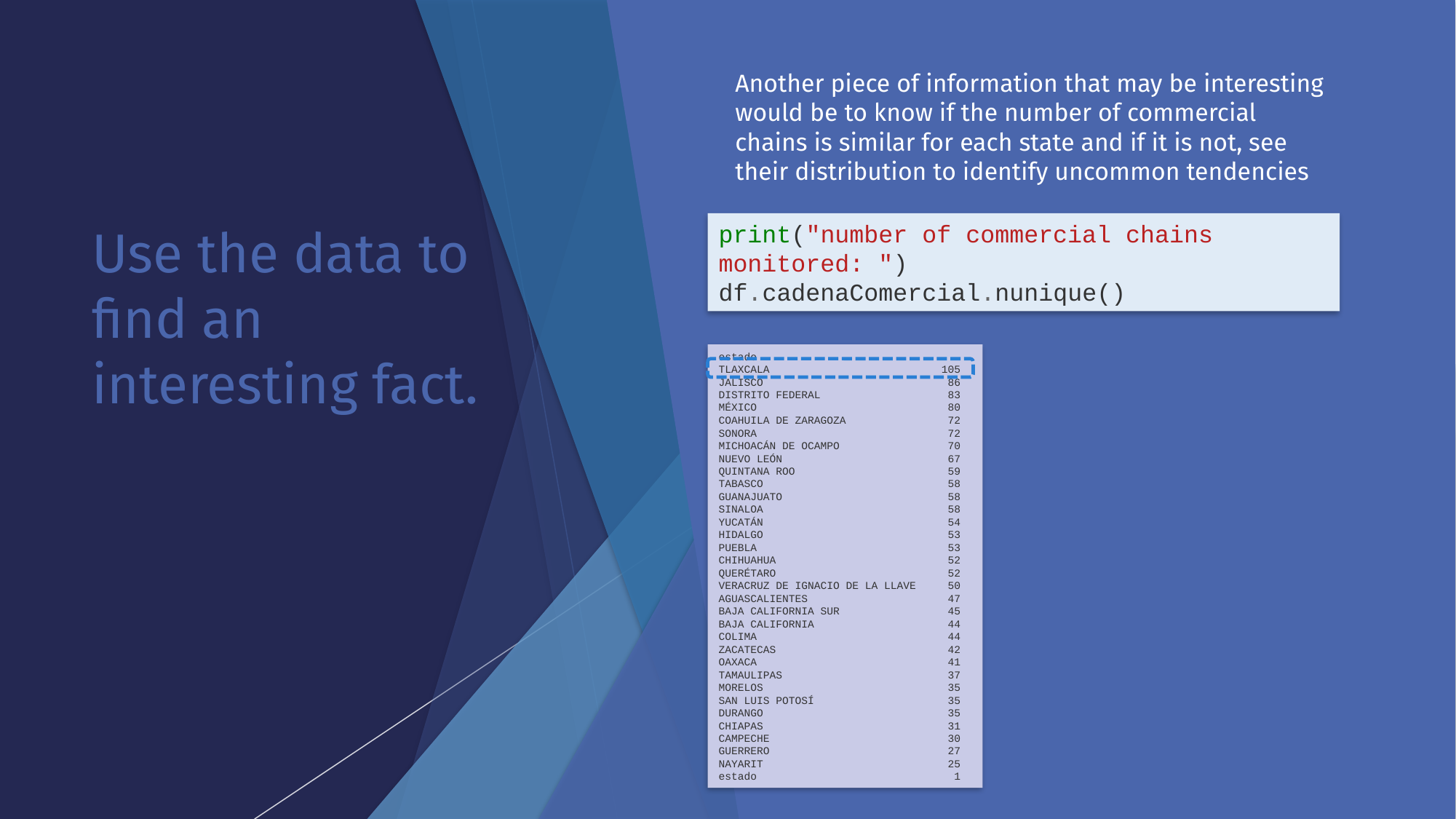

Another piece of information that may be interesting would be to know if the number of commercial chains is similar for each state and if it is not, see their distribution to identify uncommon tendencies

# Use the data to find an interesting fact.
print("number of commercial chains monitored: ") df.cadenaComercial.nunique()
estado
TLAXCALA                           105
JALISCO                             86
DISTRITO FEDERAL                    83
MÉXICO                              80
COAHUILA DE ZARAGOZA                72
SONORA                              72
MICHOACÁN DE OCAMPO                 70
NUEVO LEÓN                          67
QUINTANA ROO                        59
TABASCO                             58
GUANAJUATO                          58
SINALOA                             58
YUCATÁN                             54
HIDALGO                             53
PUEBLA                              53
CHIHUAHUA                           52
QUERÉTARO                           52
VERACRUZ DE IGNACIO DE LA LLAVE     50
AGUASCALIENTES                      47
BAJA CALIFORNIA SUR                 45
BAJA CALIFORNIA                     44
COLIMA                              44
ZACATECAS                           42
OAXACA                              41
TAMAULIPAS                          37
MORELOS                             35
SAN LUIS POTOSÍ                     35
DURANGO                             35
CHIAPAS                             31
CAMPECHE                            30
GUERRERO                            27
NAYARIT                             25
estado                               1